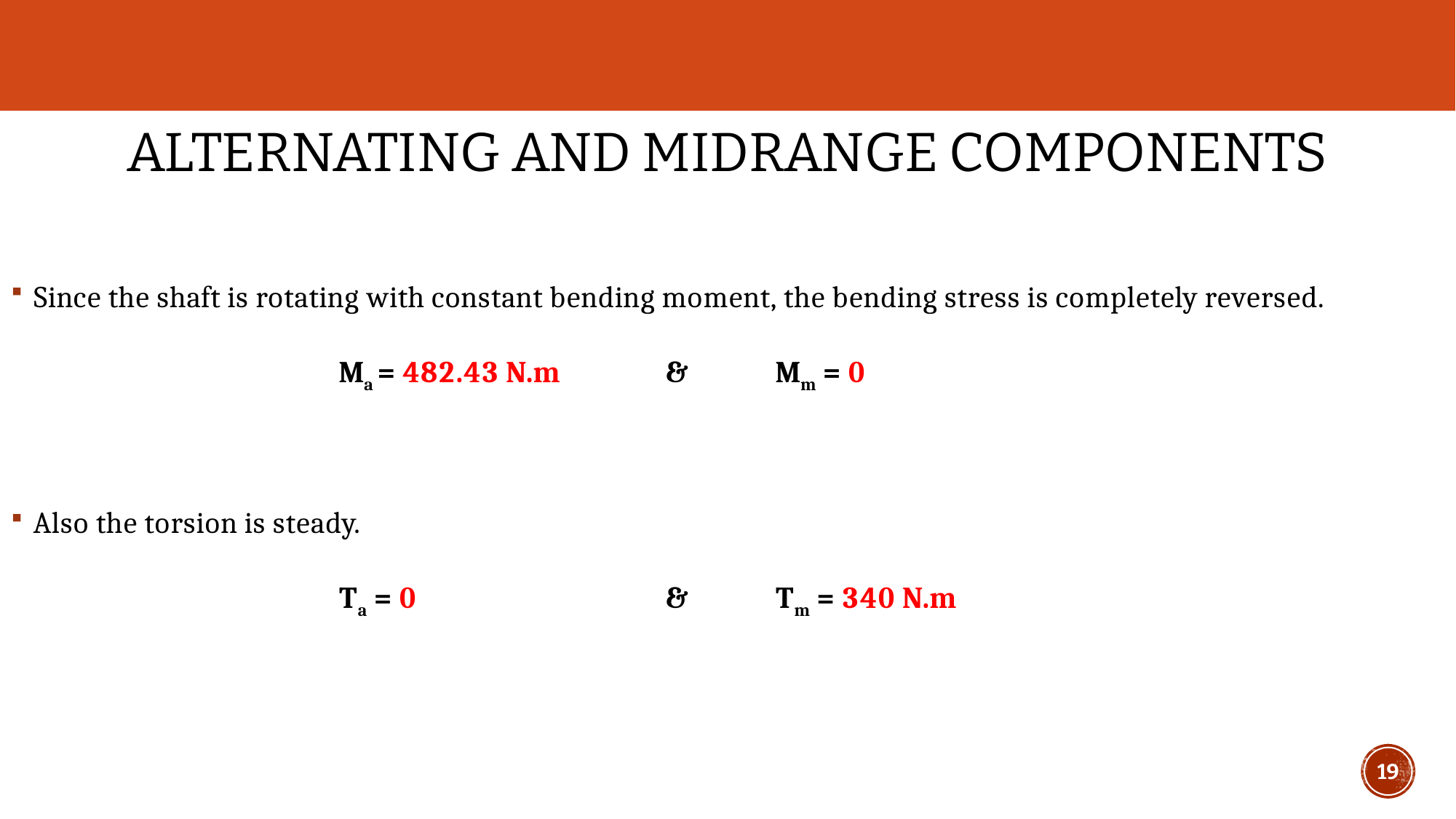

# Alternating and MIDRANGE components
Since the shaft is rotating with constant bending moment, the bending stress is completely reversed.
			Ma = 482.43 N.m  	& 	Mm = 0

Also the torsion is steady.
			Ta = 0 			& 	Tm = 340 N.m
19